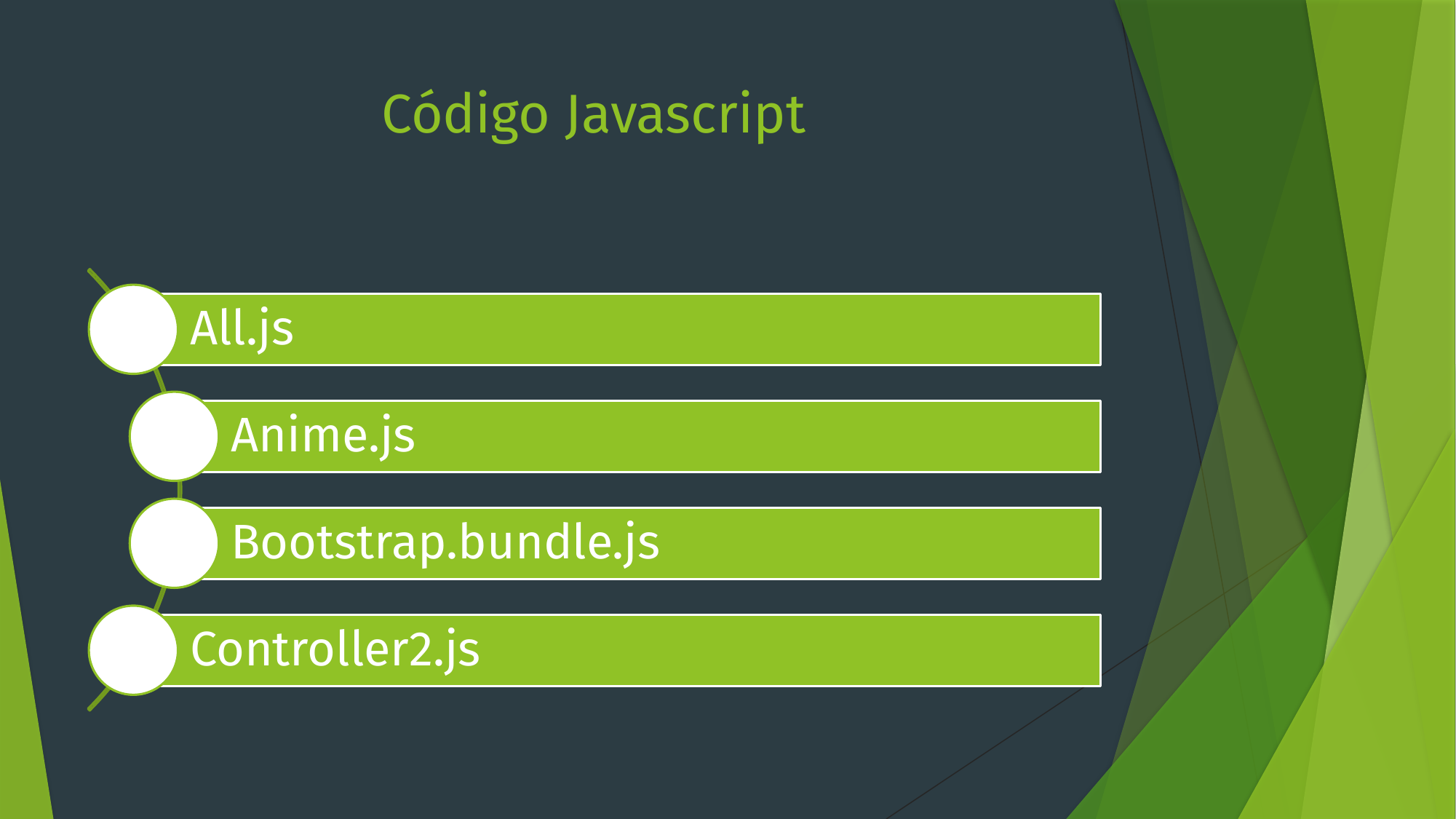

# Código Javascript
All.js
Anime.js
Bootstrap.bundle.js
Controller2.js